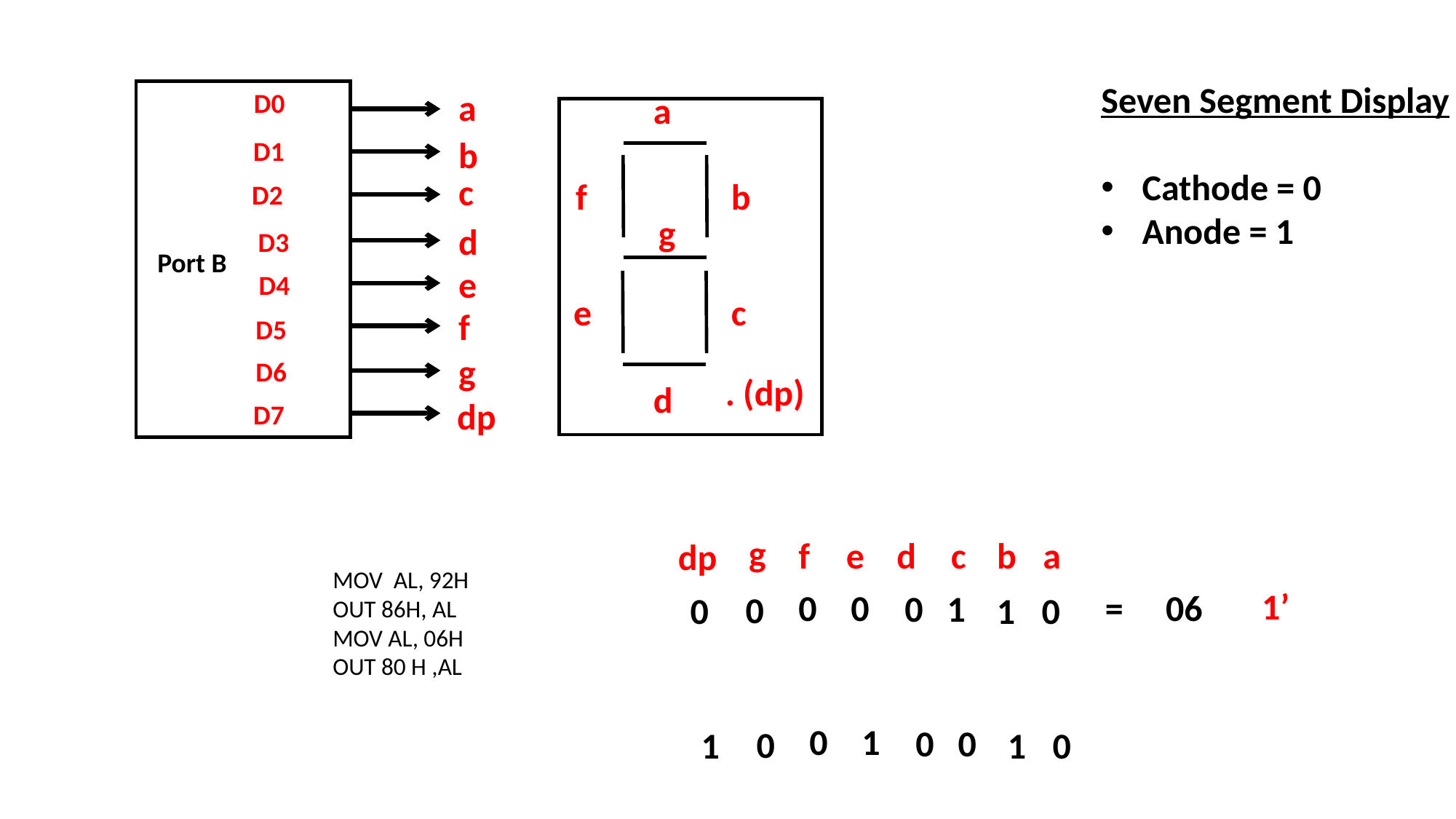

Seven Segment Display

Cathode = 0
Anode = 1
a
D0

|  |
| --- |
|  |
|  |
|  |
|  |
|  |
|  |
|  |
a
f
b
e
c
d

b
D1
c
D2
g
d
D3
Port B
e
D4
f
D5
g
D6
. (dp)
dp
D7
g
f
e
d
c
b
a
0
0
0
1
0
1
0
dp
1’
=
06
0
MOV  AL, 92H
OUT 86H, AL
MOV AL, 06H
OUT 80 H ,AL

0
1
0
0
0
1
1
0